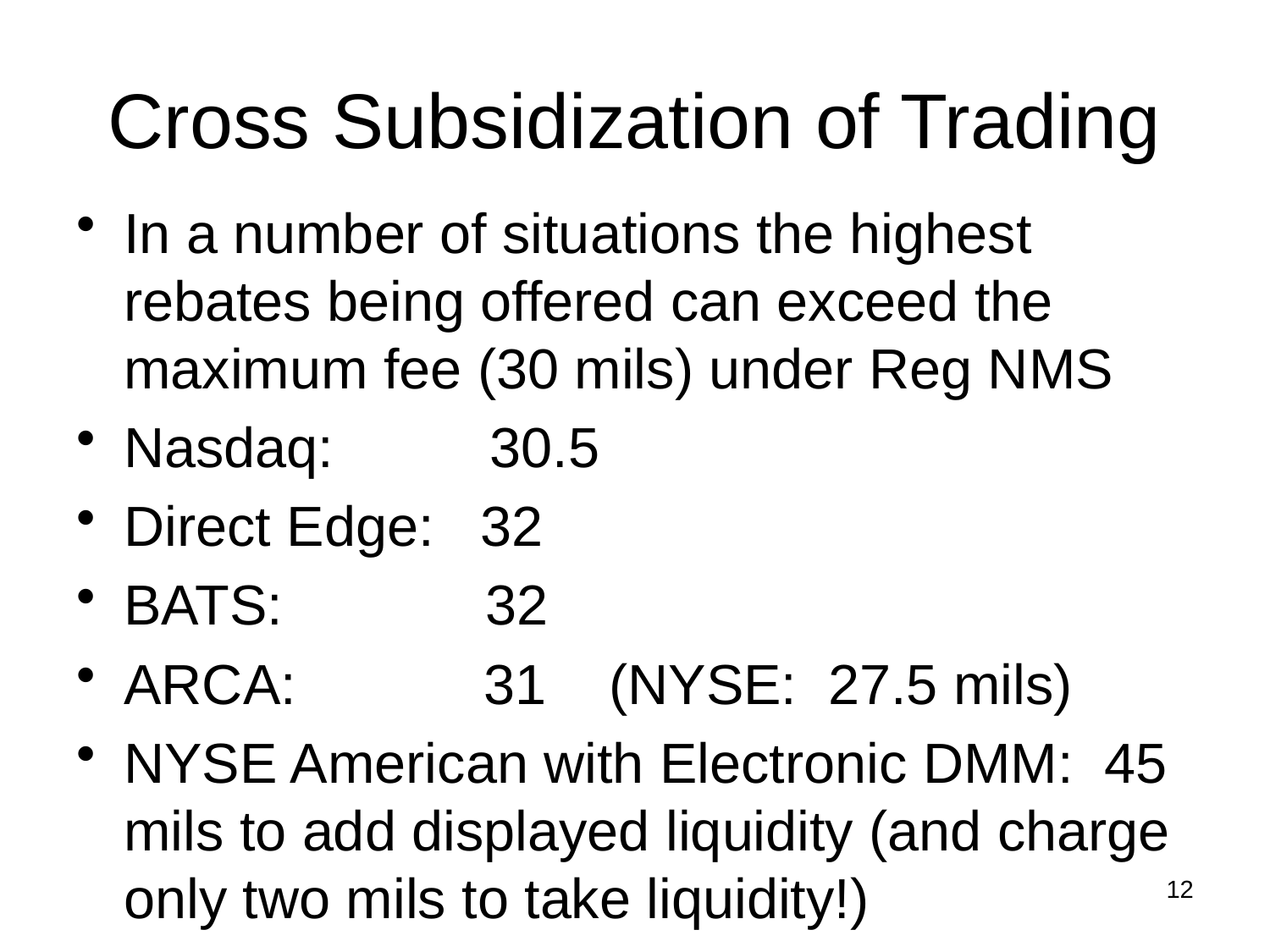

# Cross Subsidization of Trading
In a number of situations the highest rebates being offered can exceed the maximum fee (30 mils) under Reg NMS
Nasdaq:          30.5
Direct Edge:   32
BATS:             32
ARCA:            31    (NYSE:  27.5 mils)
NYSE American with Electronic DMM:  45 mils to add displayed liquidity (and charge only two mils to take liquidity!)

12